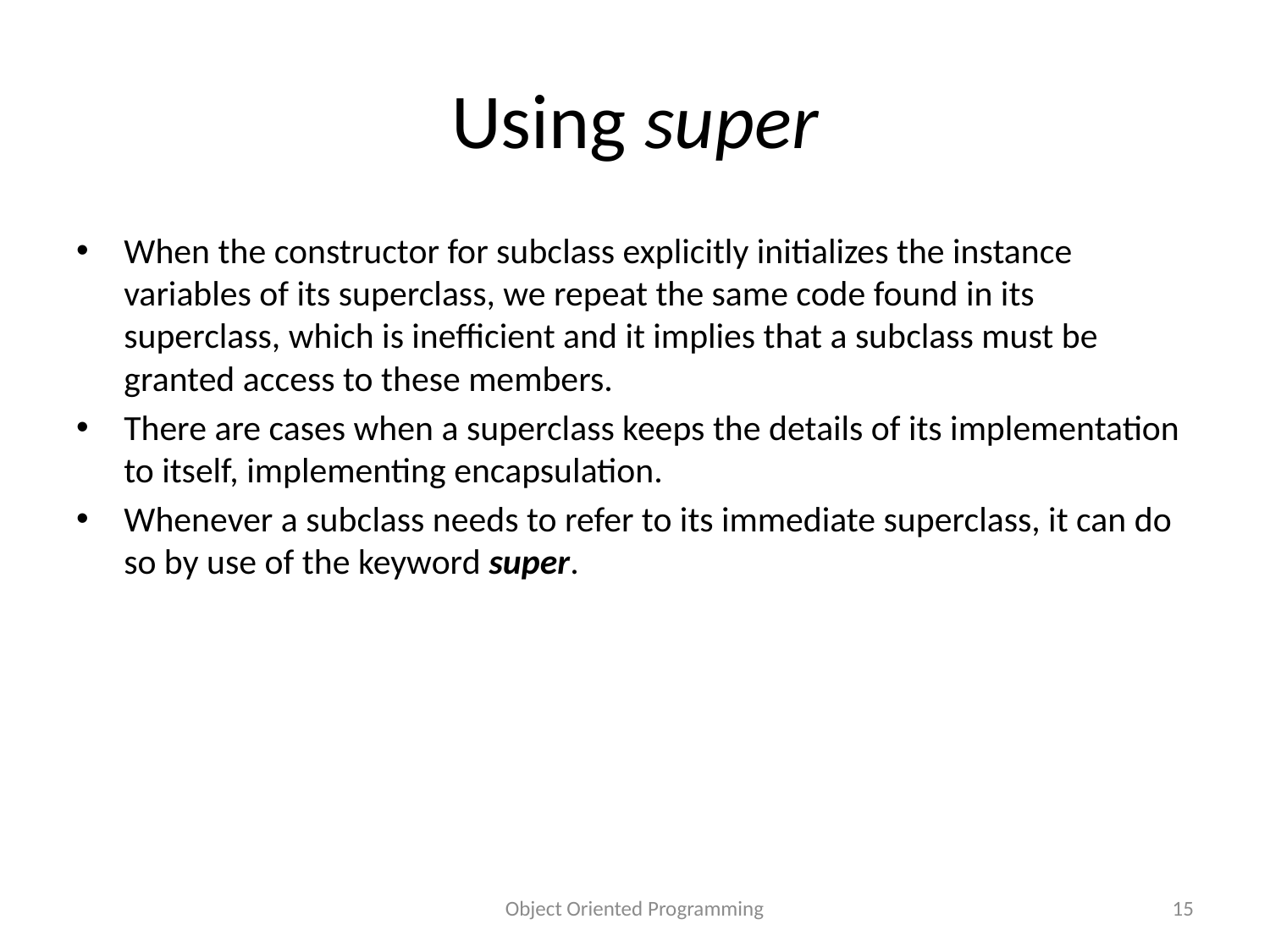

# Using super
When the constructor for subclass explicitly initializes the instance variables of its superclass, we repeat the same code found in its superclass, which is inefficient and it implies that a subclass must be granted access to these members.
There are cases when a superclass keeps the details of its implementation to itself, implementing encapsulation.
Whenever a subclass needs to refer to its immediate superclass, it can do so by use of the keyword super.
Object Oriented Programming
15